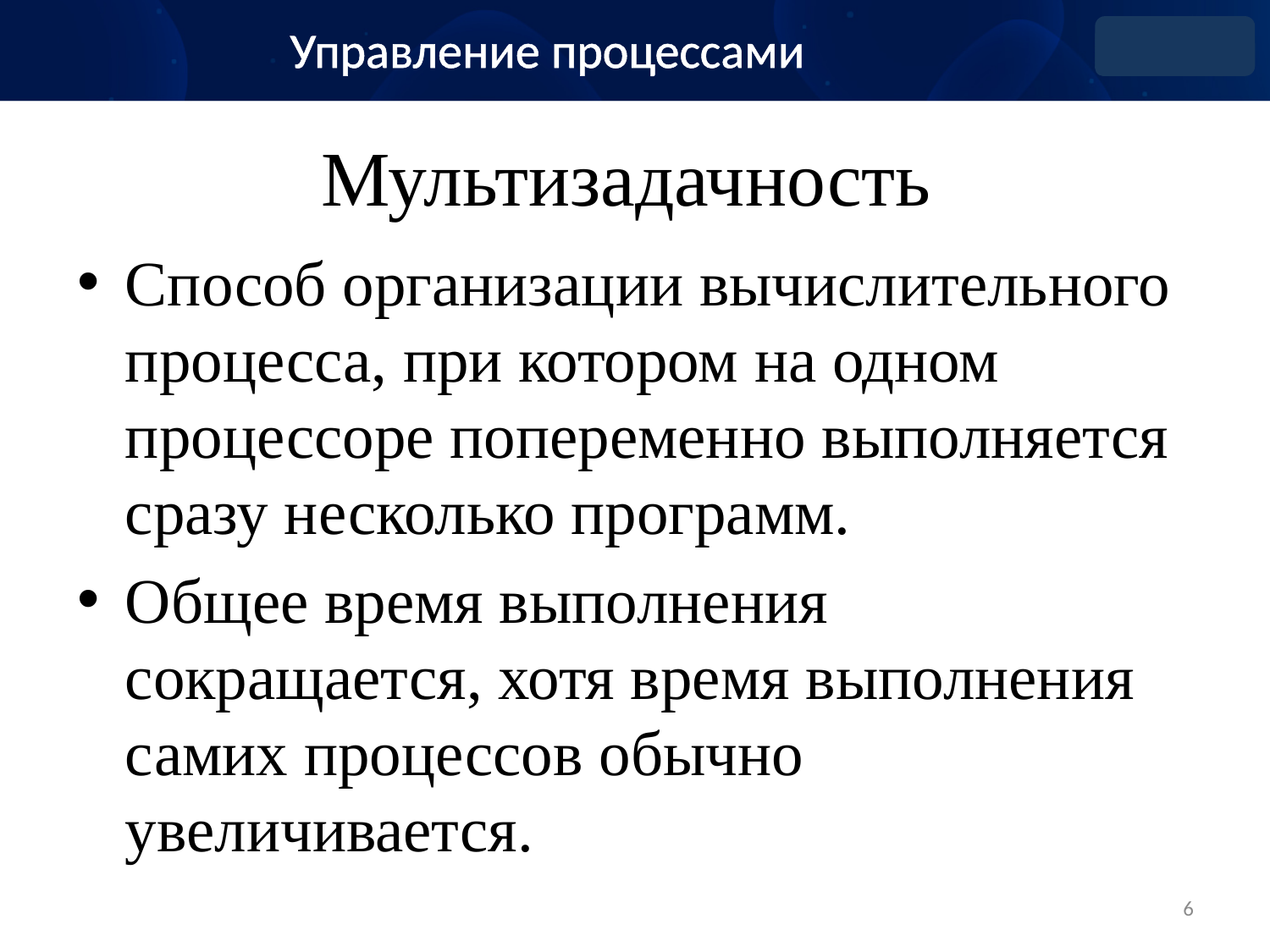

Управление процессами
# Мультизадачность
Способ организации вычислительного процесса, при котором на одном процессоре попеременно выполняется сразу несколько программ.
Общее время выполнения сокращается, хотя время выполнения самих процессов обычно увеличивается.
6